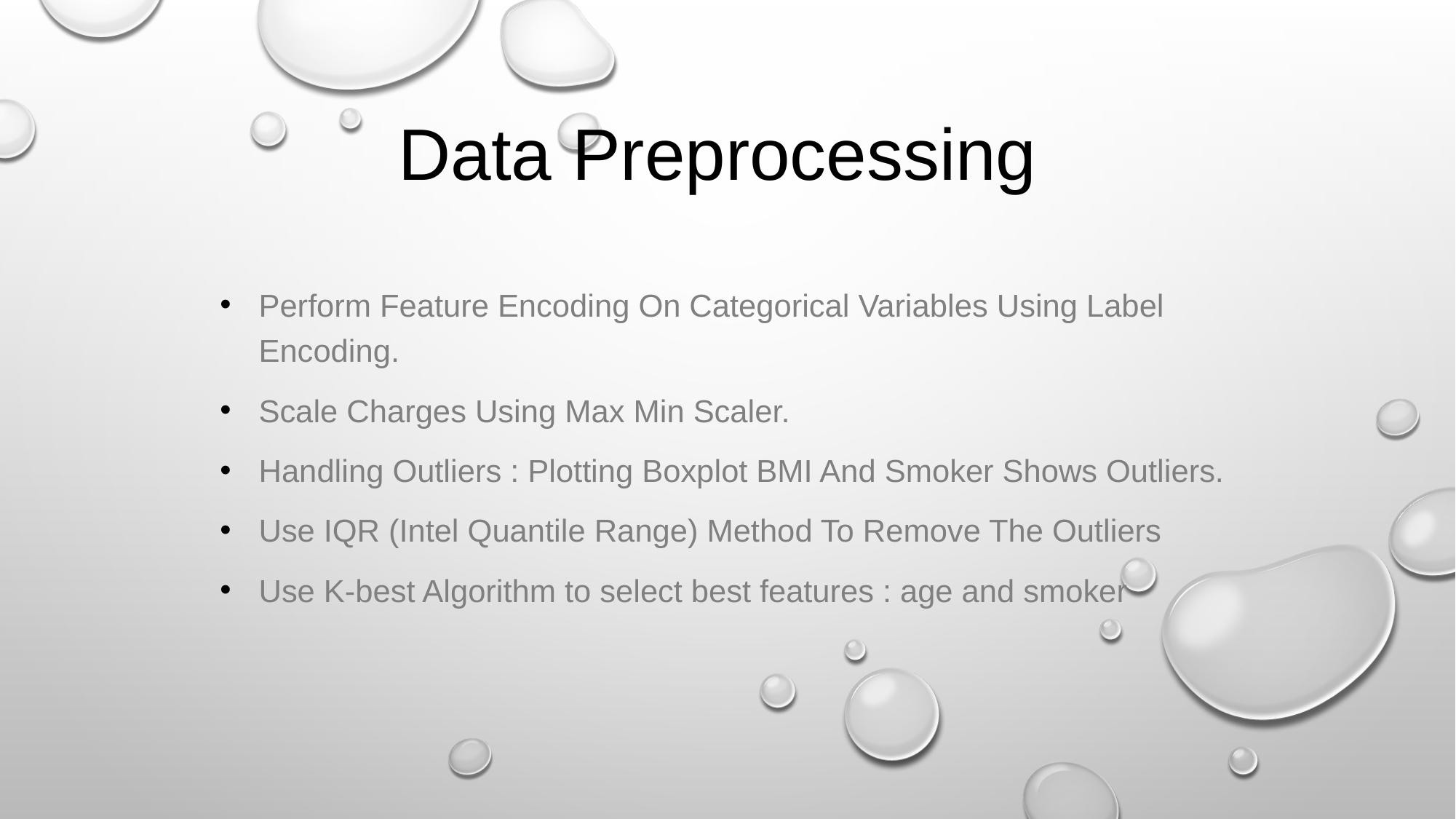

# Data Preprocessing
Perform Feature Encoding On Categorical Variables Using Label Encoding.
Scale Charges Using Max Min Scaler.
Handling Outliers : Plotting Boxplot BMI And Smoker Shows Outliers.
Use IQR (Intel Quantile Range) Method To Remove The Outliers
Use K-best Algorithm to select best features : age and smoker